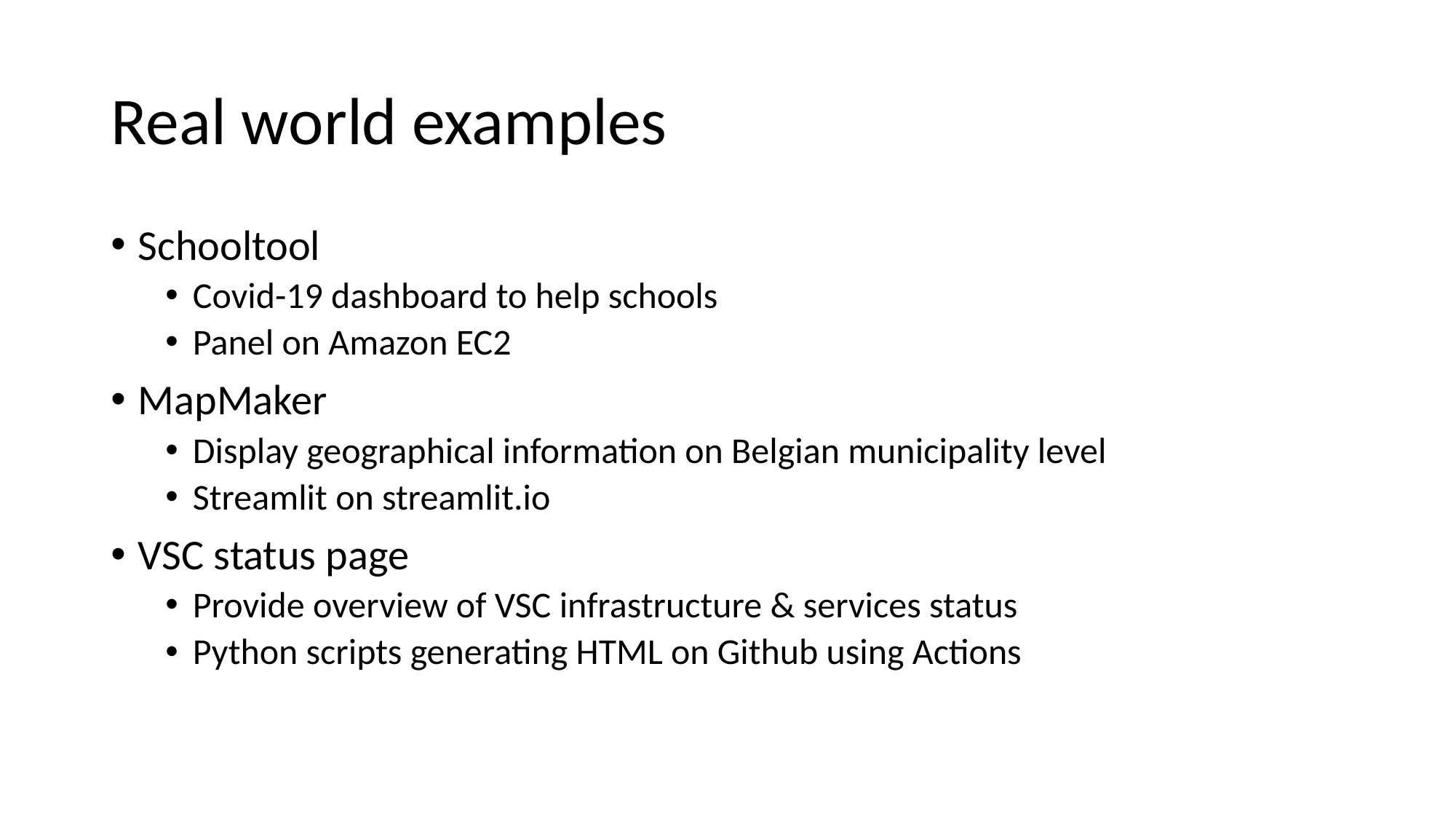

# Real world examples
Schooltool
Covid-19 dashboard to help schools
Panel on Amazon EC2
MapMaker
Display geographical information on Belgian municipality level
Streamlit on streamlit.io
VSC status page
Provide overview of VSC infrastructure & services status
Python scripts generating HTML on Github using Actions